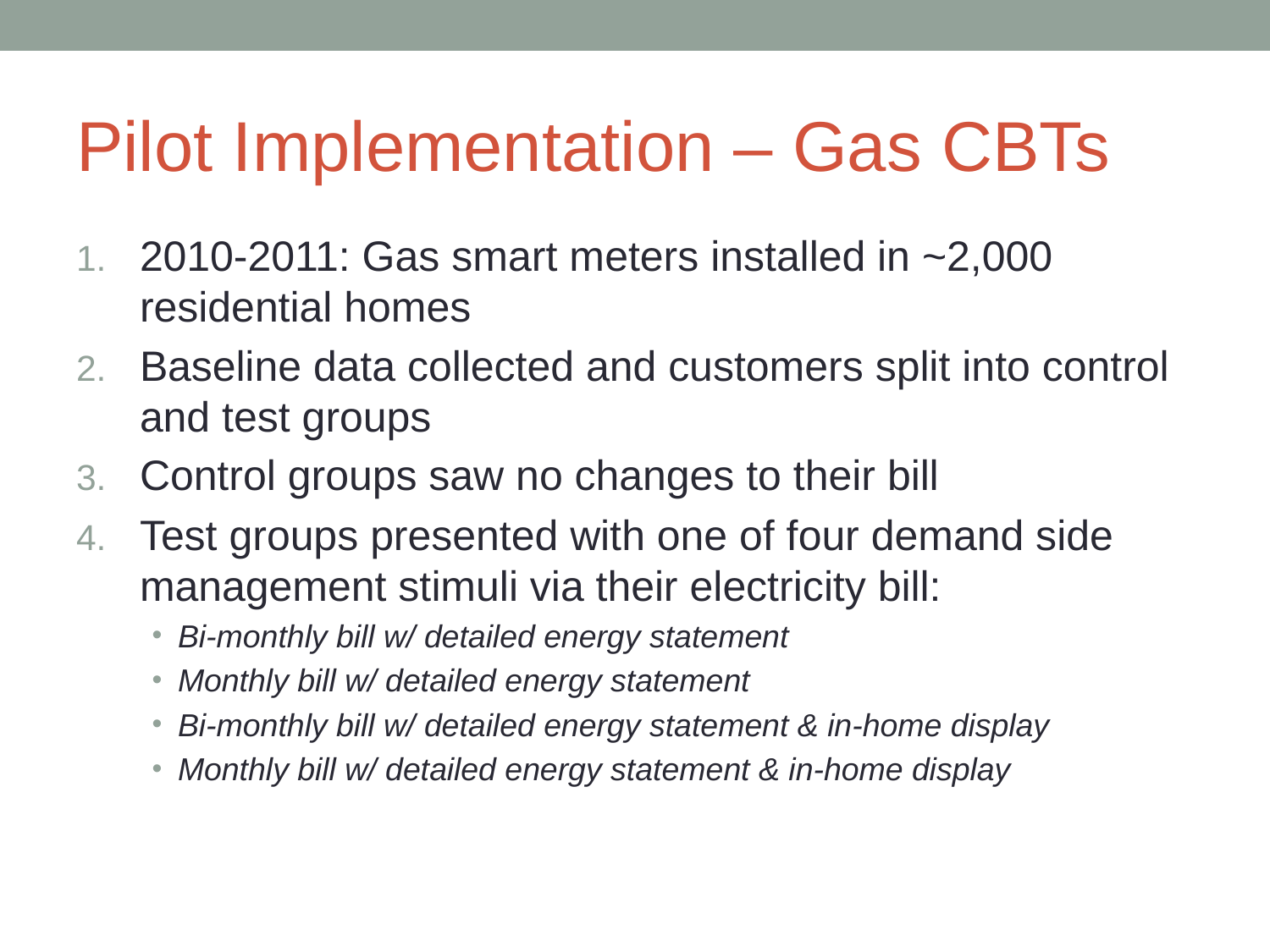

# Pilot Implementation – Gas CBTs
2010-2011: Gas smart meters installed in ~2,000 residential homes
Baseline data collected and customers split into control and test groups
Control groups saw no changes to their bill
Test groups presented with one of four demand side management stimuli via their electricity bill:
Bi-monthly bill w/ detailed energy statement
Monthly bill w/ detailed energy statement
Bi-monthly bill w/ detailed energy statement & in-home display
Monthly bill w/ detailed energy statement & in-home display